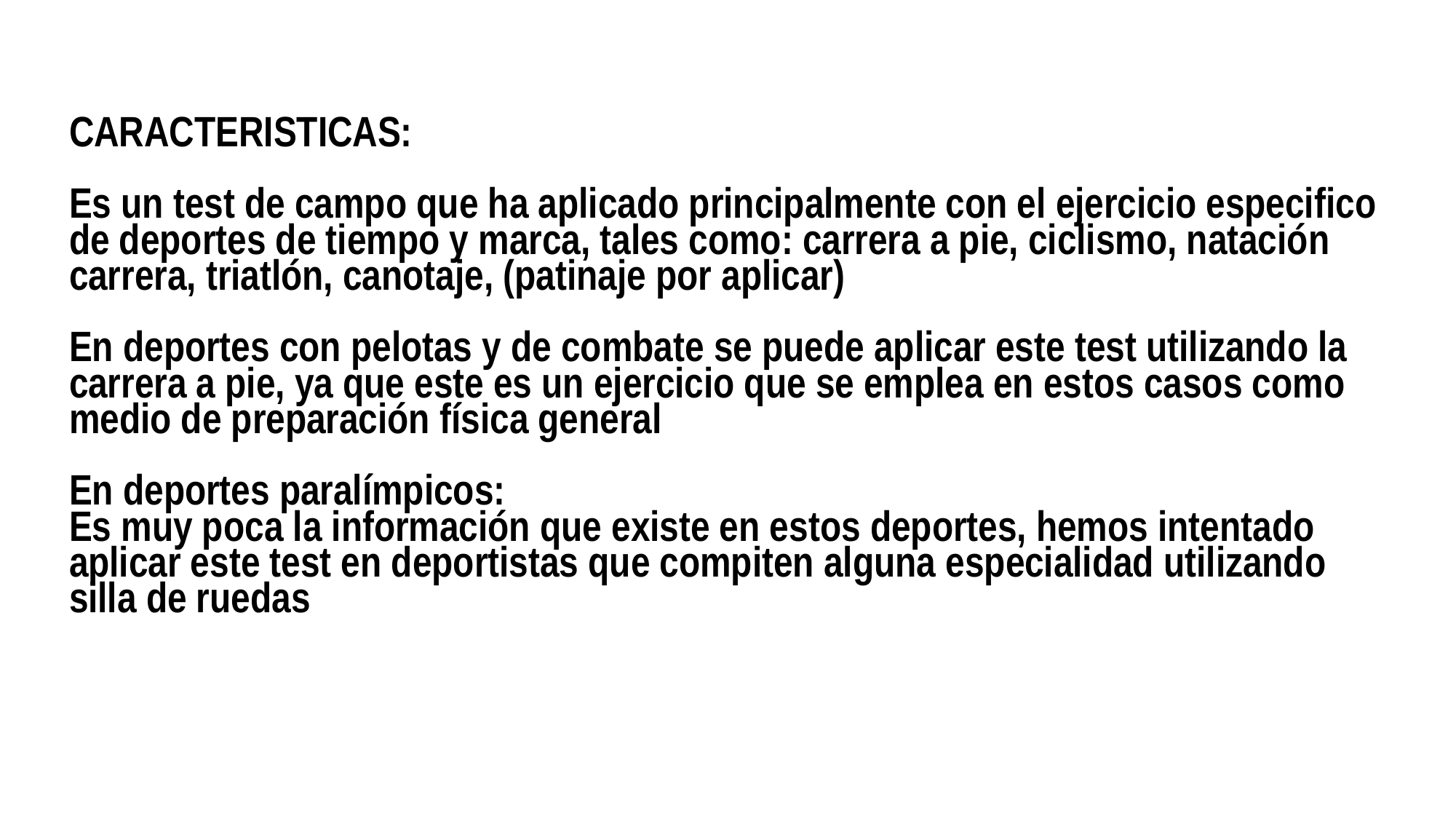

# CARACTERISTICAS: Es un test de campo que ha aplicado principalmente con el ejercicio especifico de deportes de tiempo y marca, tales como: carrera a pie, ciclismo, natación carrera, triatlón, canotaje, (patinaje por aplicar) En deportes con pelotas y de combate se puede aplicar este test utilizando la carrera a pie, ya que este es un ejercicio que se emplea en estos casos como medio de preparación física general En deportes paralímpicos: Es muy poca la información que existe en estos deportes, hemos intentado aplicar este test en deportistas que compiten alguna especialidad utilizando silla de ruedas